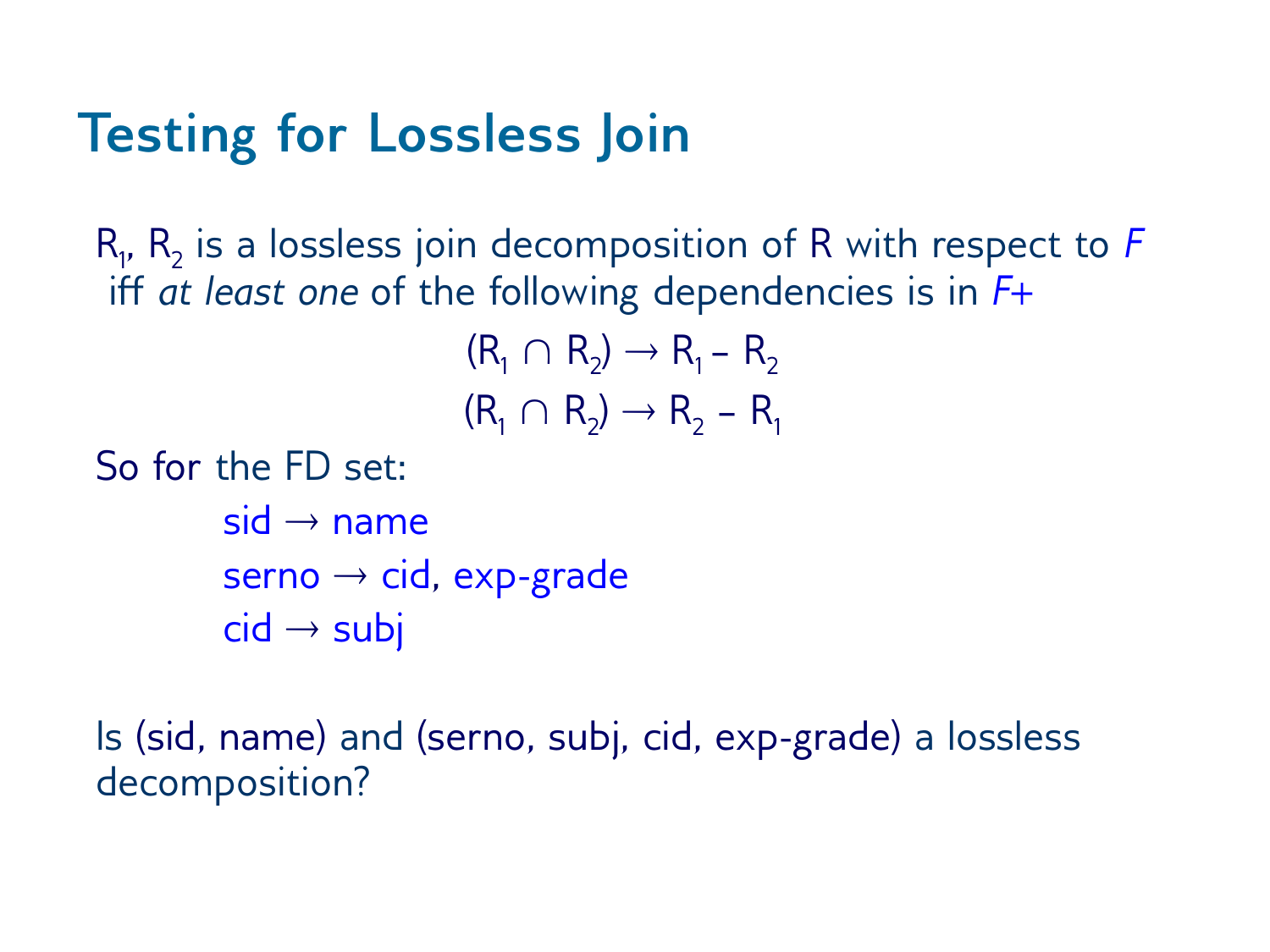

# Testing for Lossless Join
R1, R2 is a lossless join decomposition of R with respect to F  iff at least one of the following dependencies is in F+
(R1 ∩ R2) → R1 – R2
(R1 ∩ R2) → R2 – R1
So for the FD set:
	sid → name
	serno → cid, exp-grade
	cid → subj

Is (sid, name) and (serno, subj, cid, exp-grade) a lossless decomposition?